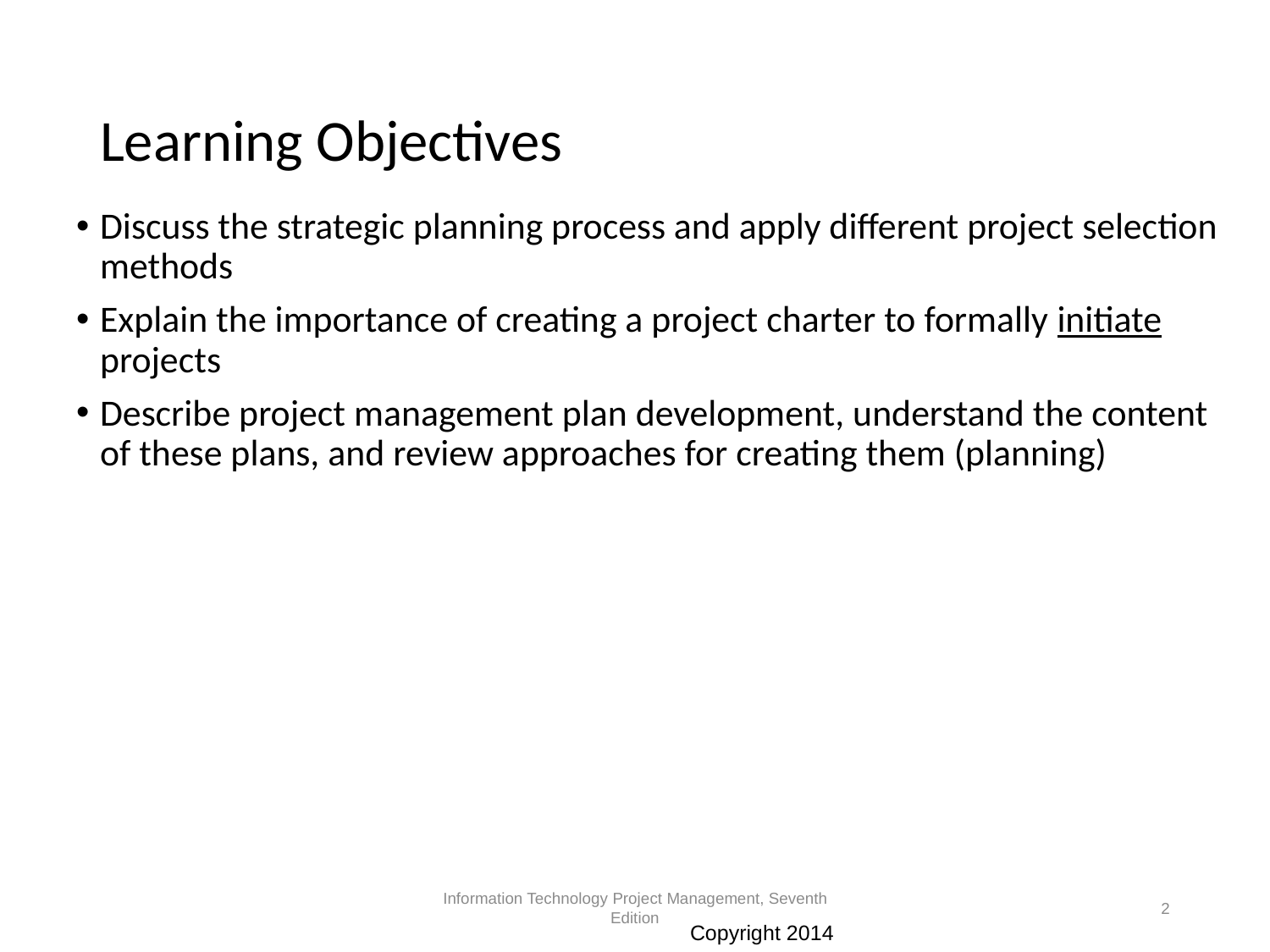

# Learning Objectives
Discuss the strategic planning process and apply different project selection methods
Explain the importance of creating a project charter to formally initiate projects
Describe project management plan development, understand the content of these plans, and review approaches for creating them (planning)
Information Technology Project Management, Seventh Edition
2